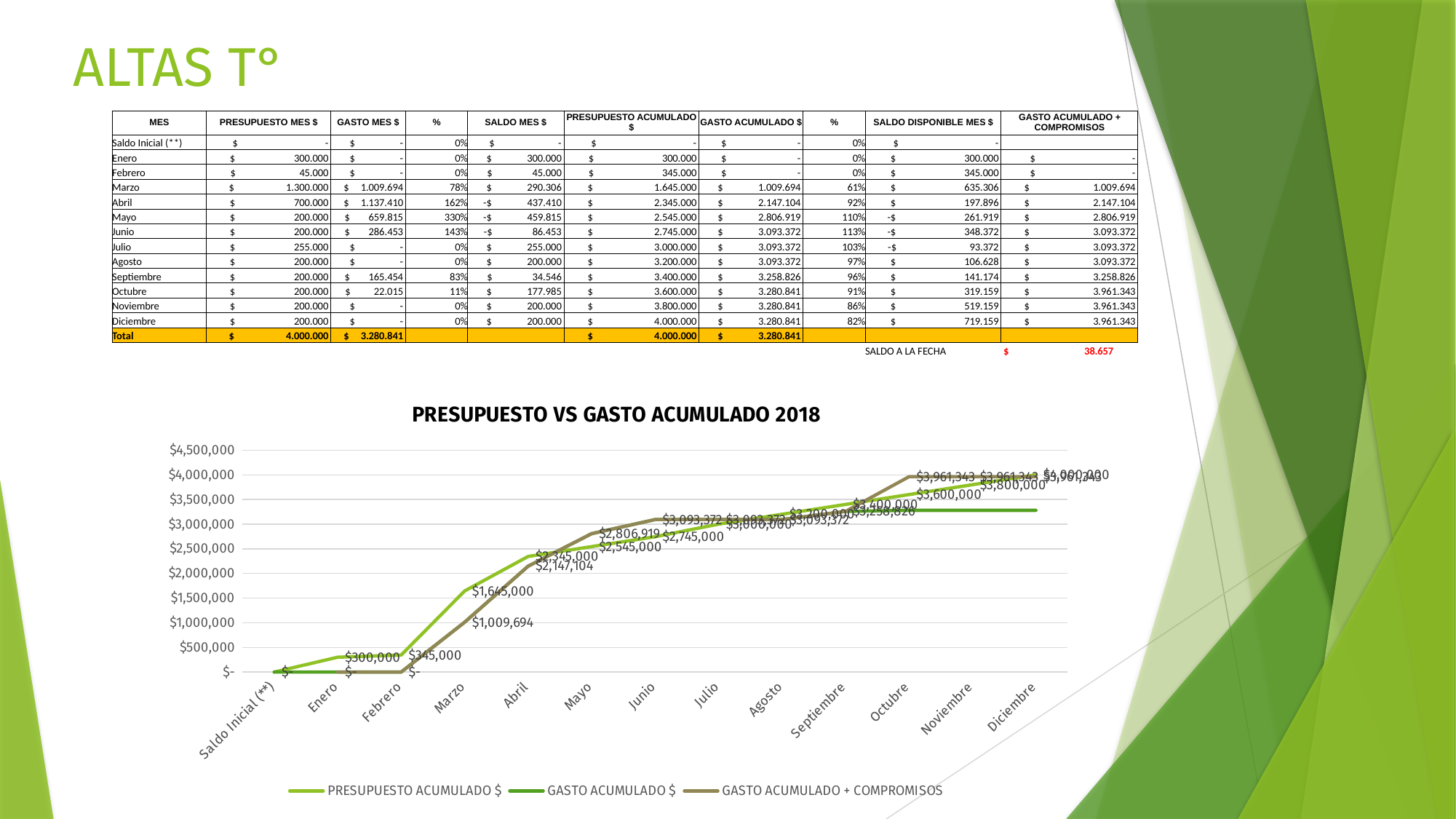

# ALTAS T°
| MES | PRESUPUESTO MES $ | GASTO MES $ | % | SALDO MES $ | PRESUPUESTO ACUMULADO $ | GASTO ACUMULADO $ | % | SALDO DISPONIBLE MES $ | GASTO ACUMULADO + COMPROMISOS |
| --- | --- | --- | --- | --- | --- | --- | --- | --- | --- |
| Saldo Inicial (\*\*) | $ - | $ - | 0% | $ - | $ - | $ - | 0% | $ - |  |
| Enero | $ 300.000 | $ - | 0% | $ 300.000 | $ 300.000 | $ - | 0% | $ 300.000 | $ - |
| Febrero | $ 45.000 | $ - | 0% | $ 45.000 | $ 345.000 | $ - | 0% | $ 345.000 | $ - |
| Marzo | $ 1.300.000 | $ 1.009.694 | 78% | $ 290.306 | $ 1.645.000 | $ 1.009.694 | 61% | $ 635.306 | $ 1.009.694 |
| Abril | $ 700.000 | $ 1.137.410 | 162% | -$ 437.410 | $ 2.345.000 | $ 2.147.104 | 92% | $ 197.896 | $ 2.147.104 |
| Mayo | $ 200.000 | $ 659.815 | 330% | -$ 459.815 | $ 2.545.000 | $ 2.806.919 | 110% | -$ 261.919 | $ 2.806.919 |
| Junio | $ 200.000 | $ 286.453 | 143% | -$ 86.453 | $ 2.745.000 | $ 3.093.372 | 113% | -$ 348.372 | $ 3.093.372 |
| Julio | $ 255.000 | $ - | 0% | $ 255.000 | $ 3.000.000 | $ 3.093.372 | 103% | -$ 93.372 | $ 3.093.372 |
| Agosto | $ 200.000 | $ - | 0% | $ 200.000 | $ 3.200.000 | $ 3.093.372 | 97% | $ 106.628 | $ 3.093.372 |
| Septiembre | $ 200.000 | $ 165.454 | 83% | $ 34.546 | $ 3.400.000 | $ 3.258.826 | 96% | $ 141.174 | $ 3.258.826 |
| Octubre | $ 200.000 | $ 22.015 | 11% | $ 177.985 | $ 3.600.000 | $ 3.280.841 | 91% | $ 319.159 | $ 3.961.343 |
| Noviembre | $ 200.000 | $ - | 0% | $ 200.000 | $ 3.800.000 | $ 3.280.841 | 86% | $ 519.159 | $ 3.961.343 |
| Diciembre | $ 200.000 | $ - | 0% | $ 200.000 | $ 4.000.000 | $ 3.280.841 | 82% | $ 719.159 | $ 3.961.343 |
| Total | $ 4.000.000 | $ 3.280.841 |  |  | $ 4.000.000 | $ 3.280.841 |  |  |  |
|  |  |  |  |  |  |  |  | SALDO A LA FECHA | $ 38.657 |

### Chart: PRESUPUESTO VS GASTO ACUMULADO 2018

| Category | PRESUPUESTO ACUMULADO $ | GASTO ACUMULADO $ | GASTO ACUMULADO + COMPROMISOS |
|---|---|---|---|
| Saldo Inicial (**)  | 0.0 | 0.0 | None |
| Enero  | 300000.0 | 0.0 | 0.0 |
| Febrero  | 345000.0 | 0.0 | 0.0 |
| Marzo  | 1645000.0 | 1009694.0 | 1009694.0 |
| Abril  | 2345000.0 | 2147104.0 | 2147104.0 |
| Mayo  | 2545000.0 | 2806919.0 | 2806919.0 |
| Junio  | 2745000.0 | 3093372.0 | 3093372.0 |
| Julio  | 3000000.0 | 3093372.0 | 3093372.0 |
| Agosto  | 3200000.0 | 3093372.0 | 3093372.0 |
| Septiembre  | 3400000.0 | 3258826.0 | 3258826.0 |
| Octubre  | 3600000.0 | 3280841.0 | 3961343.0 |
| Noviembre  | 3800000.0 | 3280841.0 | 3961343.0 |
| Diciembre  | 4000000.0 | 3280841.0 | 3961343.0 |